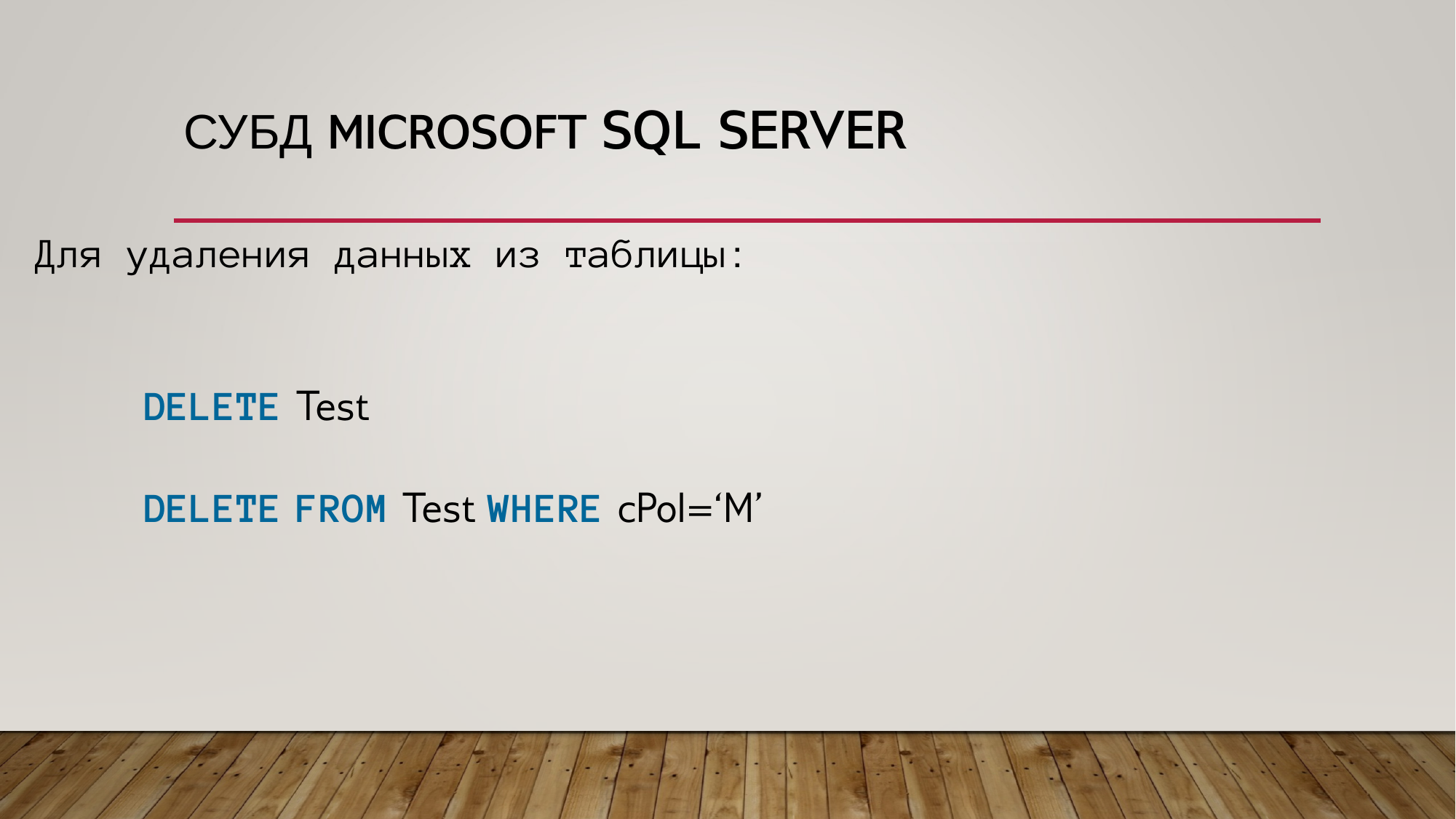

# СУБД Microsoft SQL server
Для удаления данных из таблицы:

DELETE Test

DELETE FROM Test WHERE cPol=‘M’